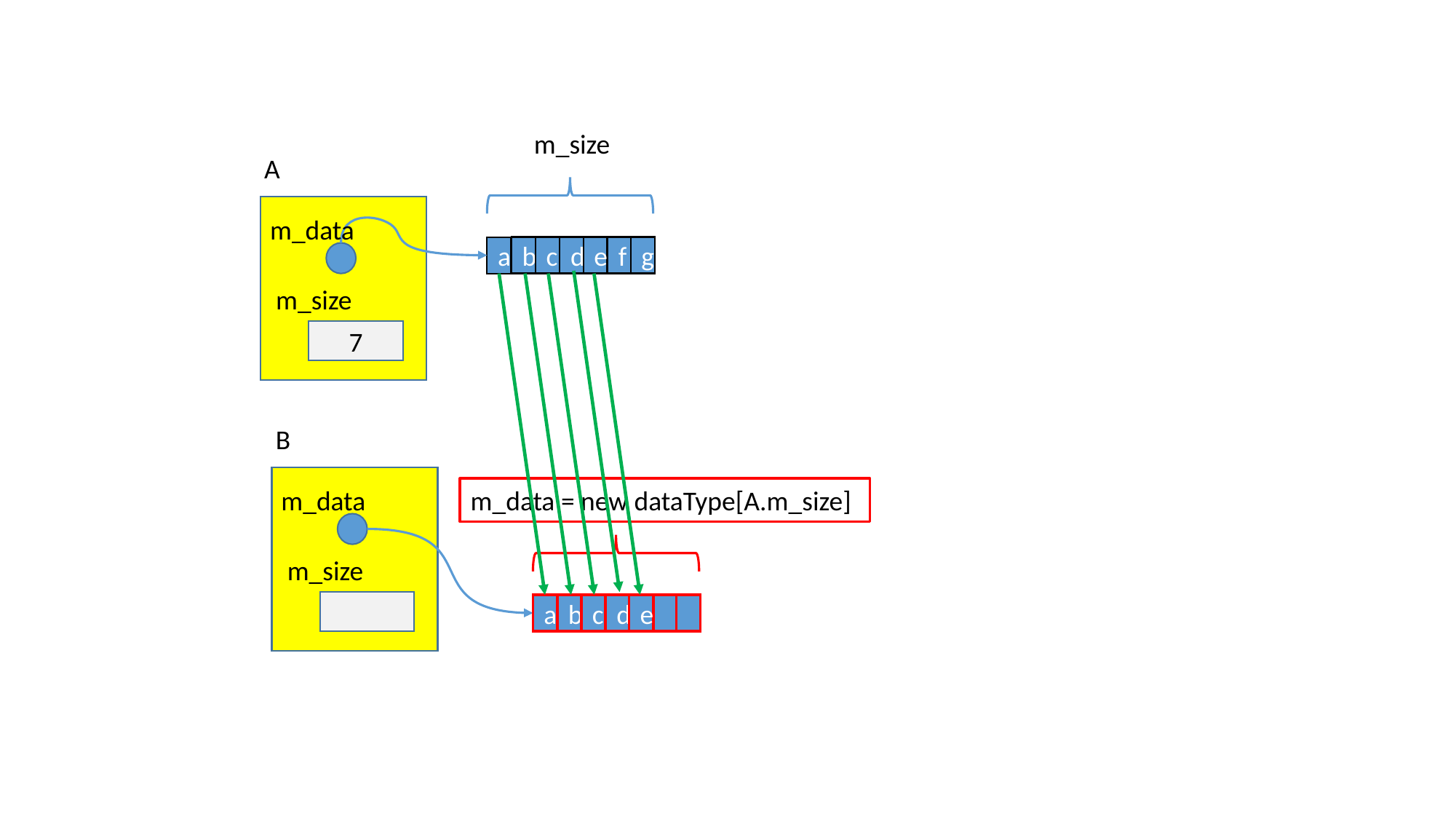

m_size
A

m_data
b
c
d
e
f
g
a

m_size
7
B

m_data
m_data = new dataType[A.m_size]

m_size

b
c
d
e

a